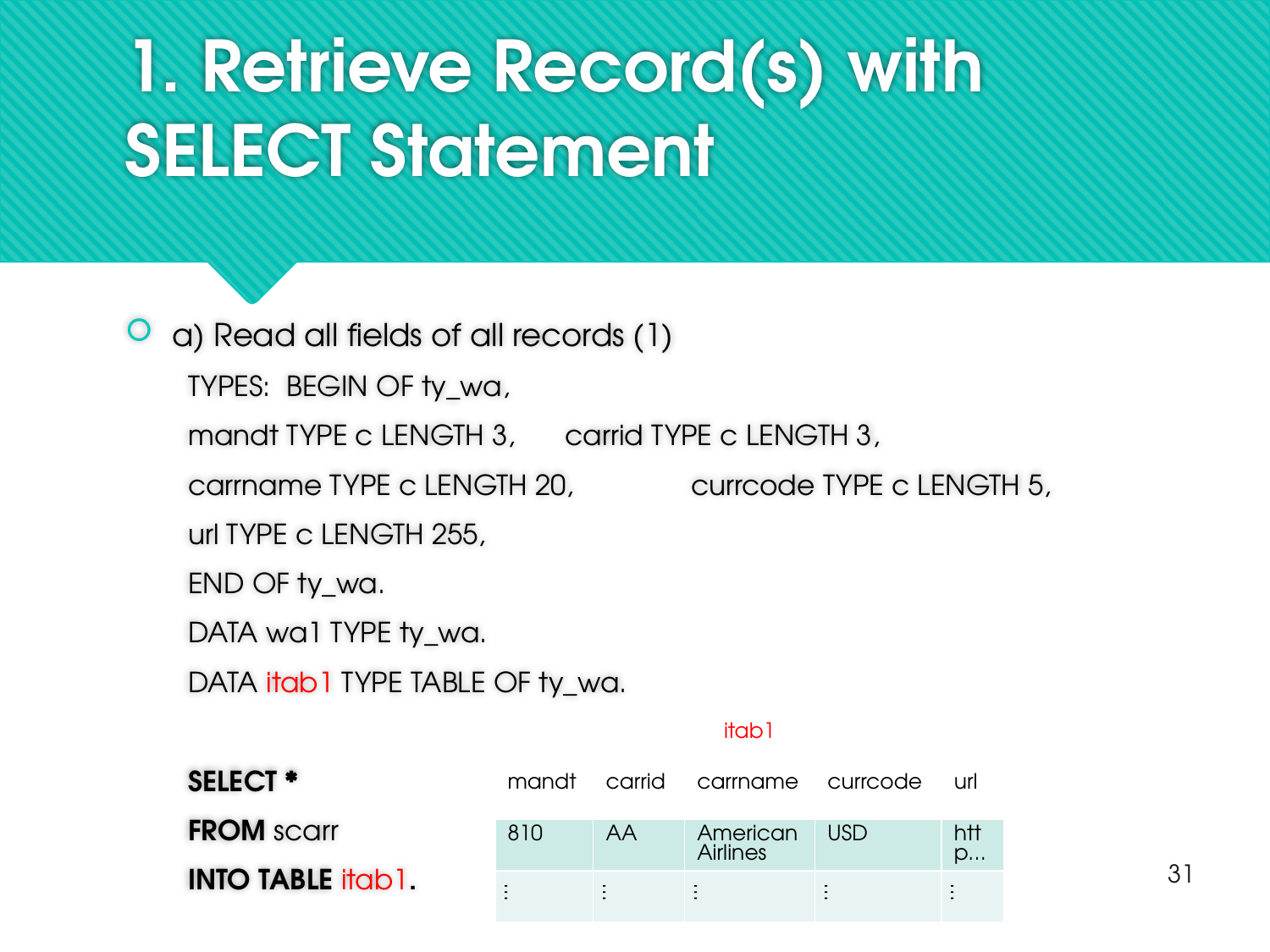

# 1. Retrieve Record(s) with SELECT Statement
a) Read all fields of all records (1)
TYPES:  BEGIN OF ty_wa,
		mandt TYPE c LENGTH 3,		carrid TYPE c LENGTH 3,
		carrname TYPE c LENGTH 20,	currcode TYPE c LENGTH 5,
		url TYPE c LENGTH 255,
	END OF ty_wa.
DATA wa1 TYPE ty_wa.
DATA itab1 TYPE TABLE OF ty_wa.

SELECT *
FROM scarr
INTO TABLE itab1.
| itab1 |  |  |  |  |
| --- | --- | --- | --- | --- |
| mandt | carrid | carrname | currcode | url |
| 810 | AA | American Airlines | USD | http… |
| … | … | … | … | … |
31